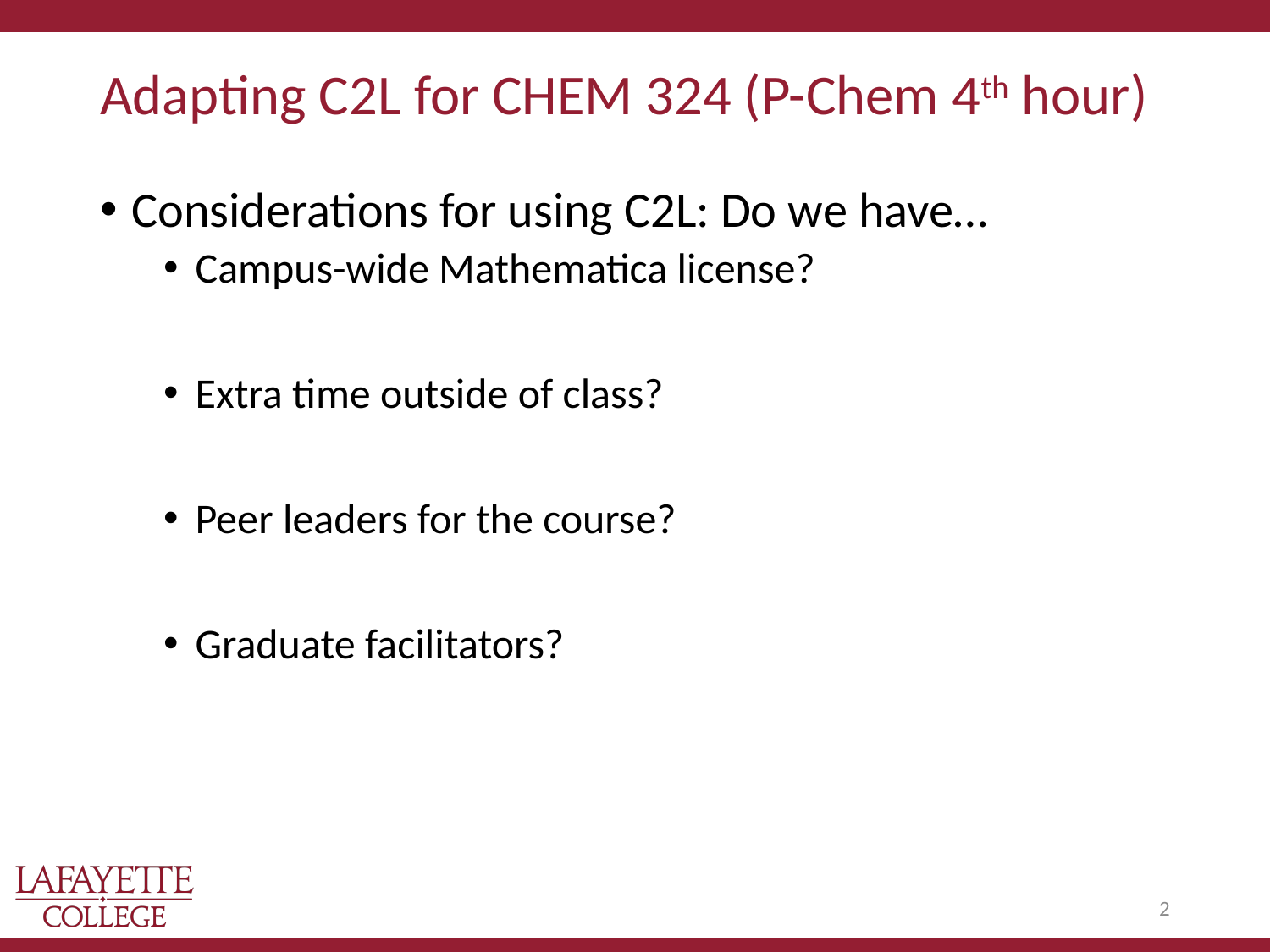

# Adapting C2L for CHEM 324 (P-Chem 4th hour)
Considerations for using C2L: Do we have…
Campus-wide Mathematica license?

Extra time outside of class?

Peer leaders for the course?

Graduate facilitators?

2